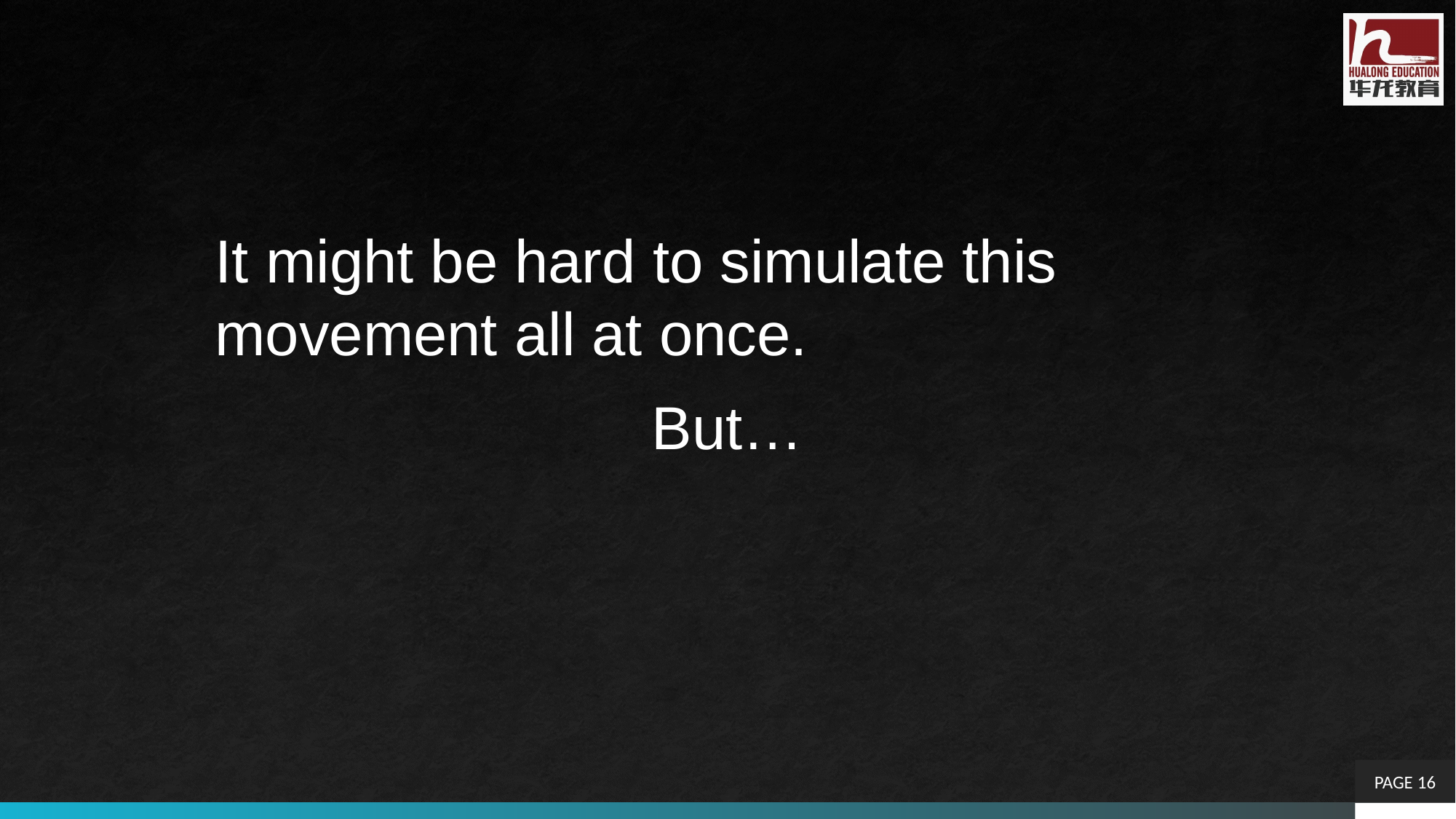

It might be hard to simulate this movement all at once.
But…
PAGE 16